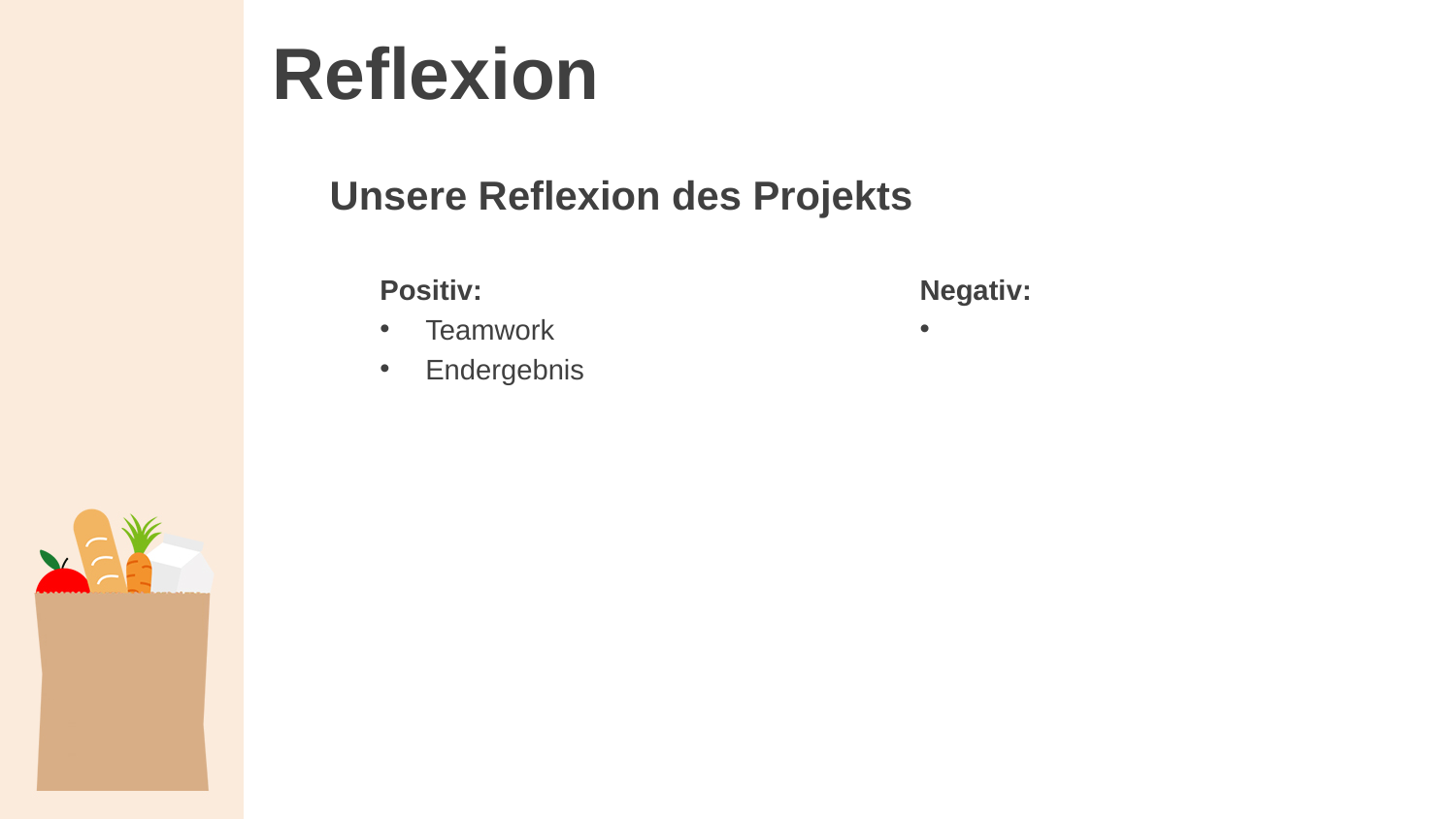

# Reflexion
Unsere Reflexion des Projekts
Positiv:
Teamwork
Endergebnis

Negativ: